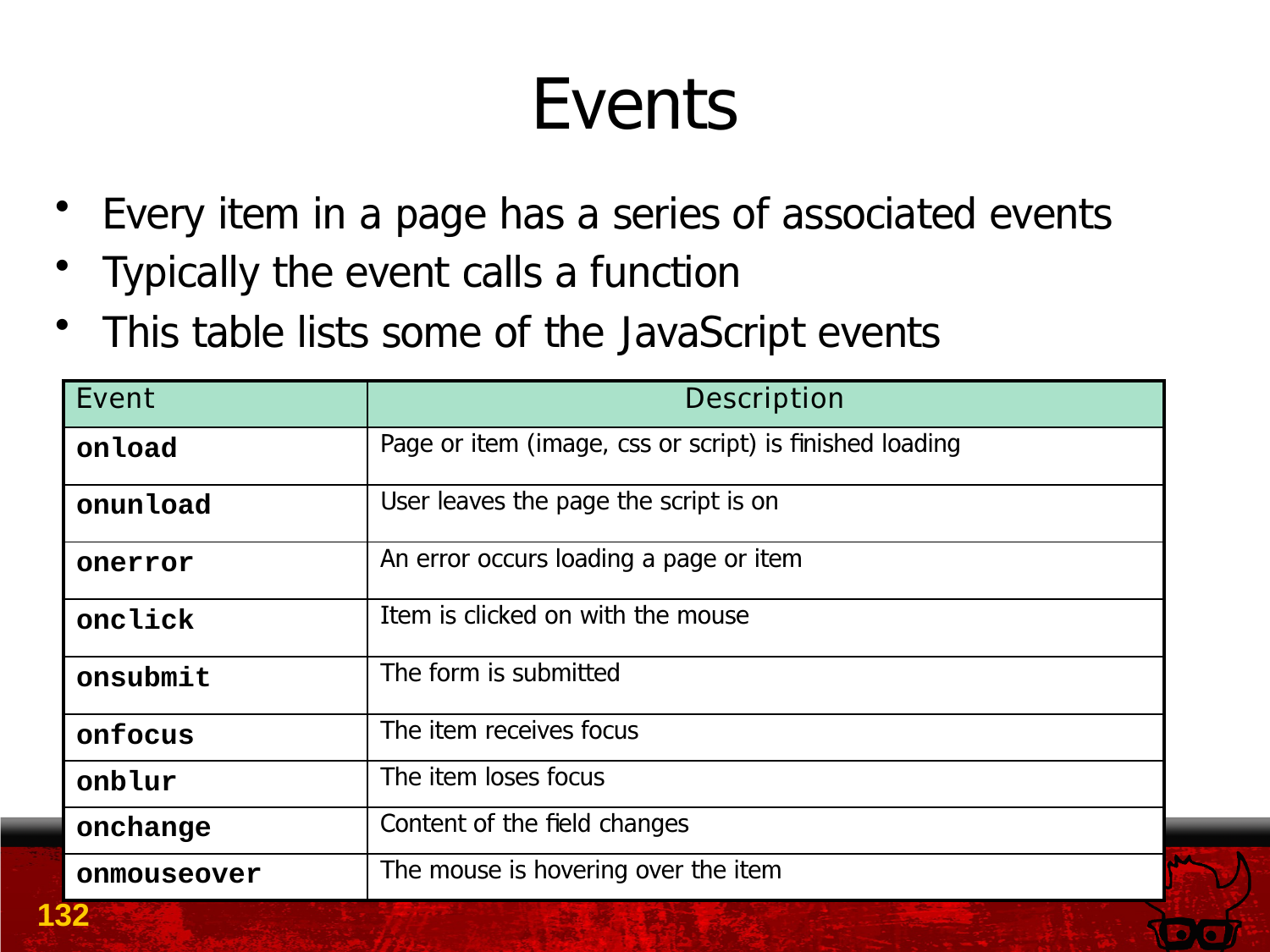

# Events
Every item in a page has a series of associated events
Typically the event calls a function
This table lists some of the JavaScript events

| Event | Description |
| --- | --- |
| onload | Page or item (image, css or script) is finished loading |
| onunload | User leaves the page the script is on |
| onerror | An error occurs loading a page or item |
| onclick | Item is clicked on with the mouse |
| onsubmit | The form is submitted |
| onfocus | The item receives focus |
| onblur | The item loses focus |
| onchange | Content of the field changes |
| onmouseover | The mouse is hovering over the item |